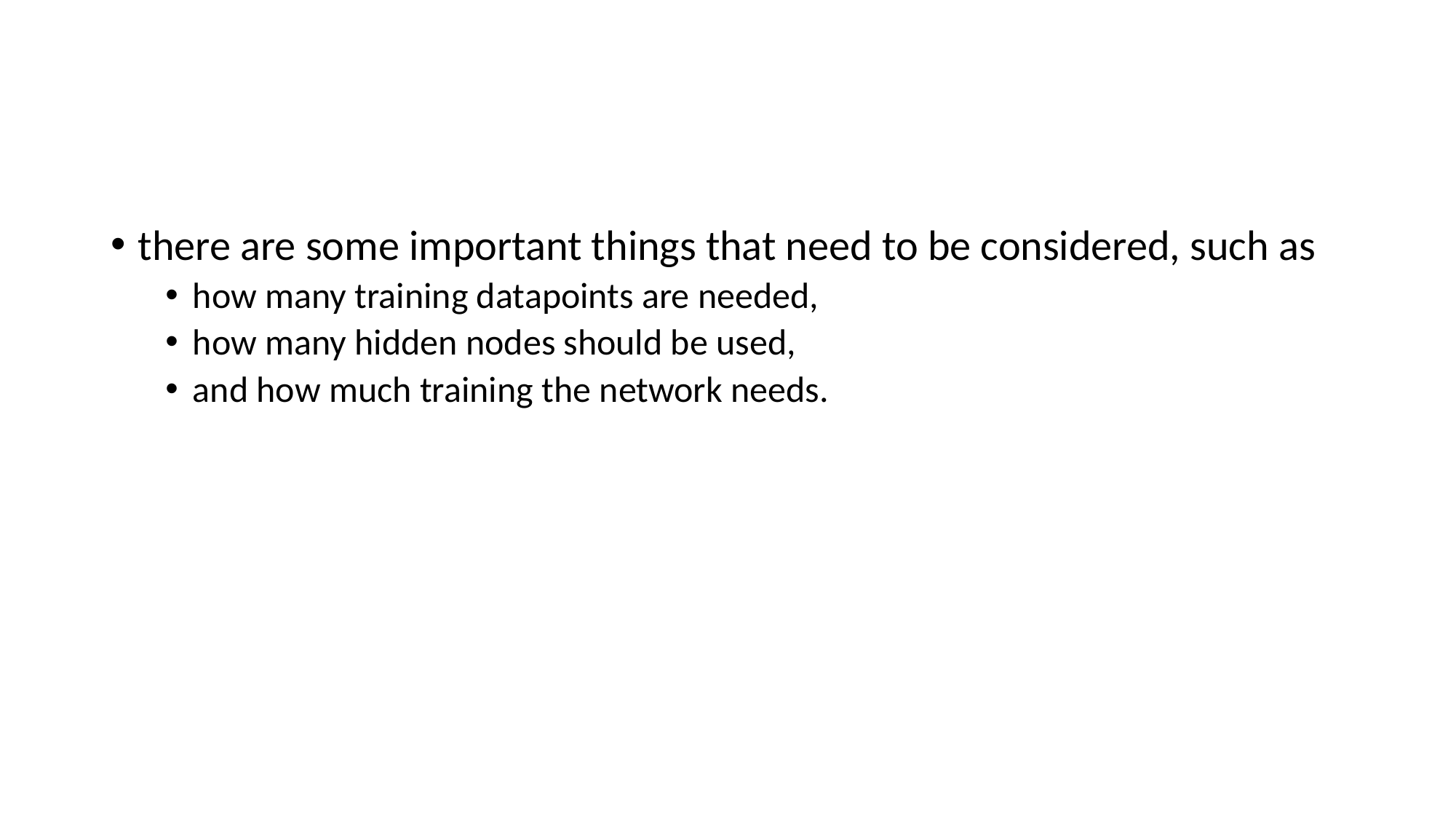

#
there are some important things that need to be considered, such as
how many training datapoints are needed,
how many hidden nodes should be used,
and how much training the network needs.